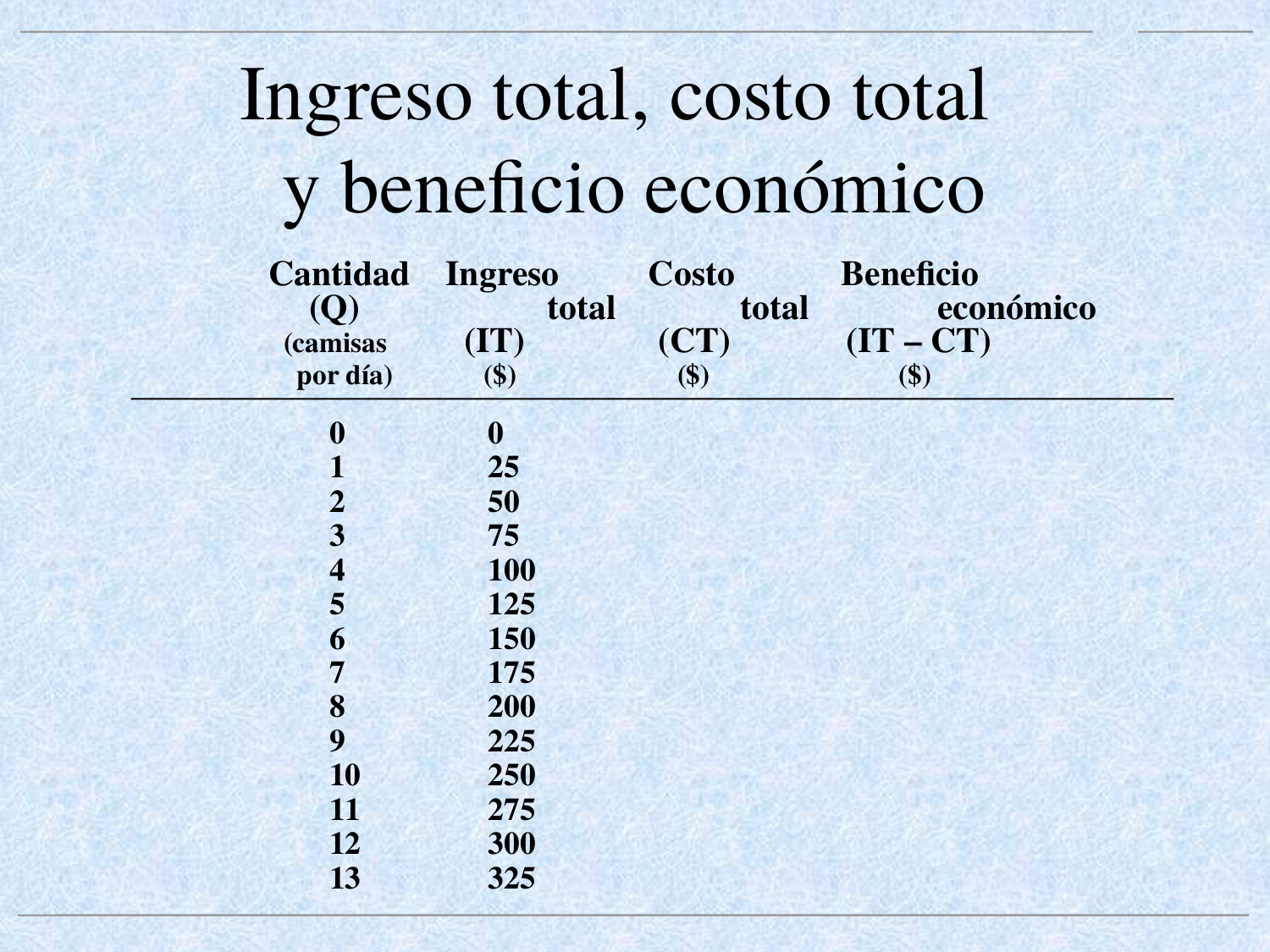

# Ingreso total, costo total y beneficio económico
	                 Cantidad    Ingreso          Costo            Beneficio
	                            (Q)	            total              total	             económico
	                                (camisas           (IT)               (CT)             (IT – CT)
                                por día)             ($)                       ($)                           ($)

0	0
1	25
2	50
3	75
4	100
5	125
6	150
7	175
8	200
9	225
10	250
11	275
12	300
13	325